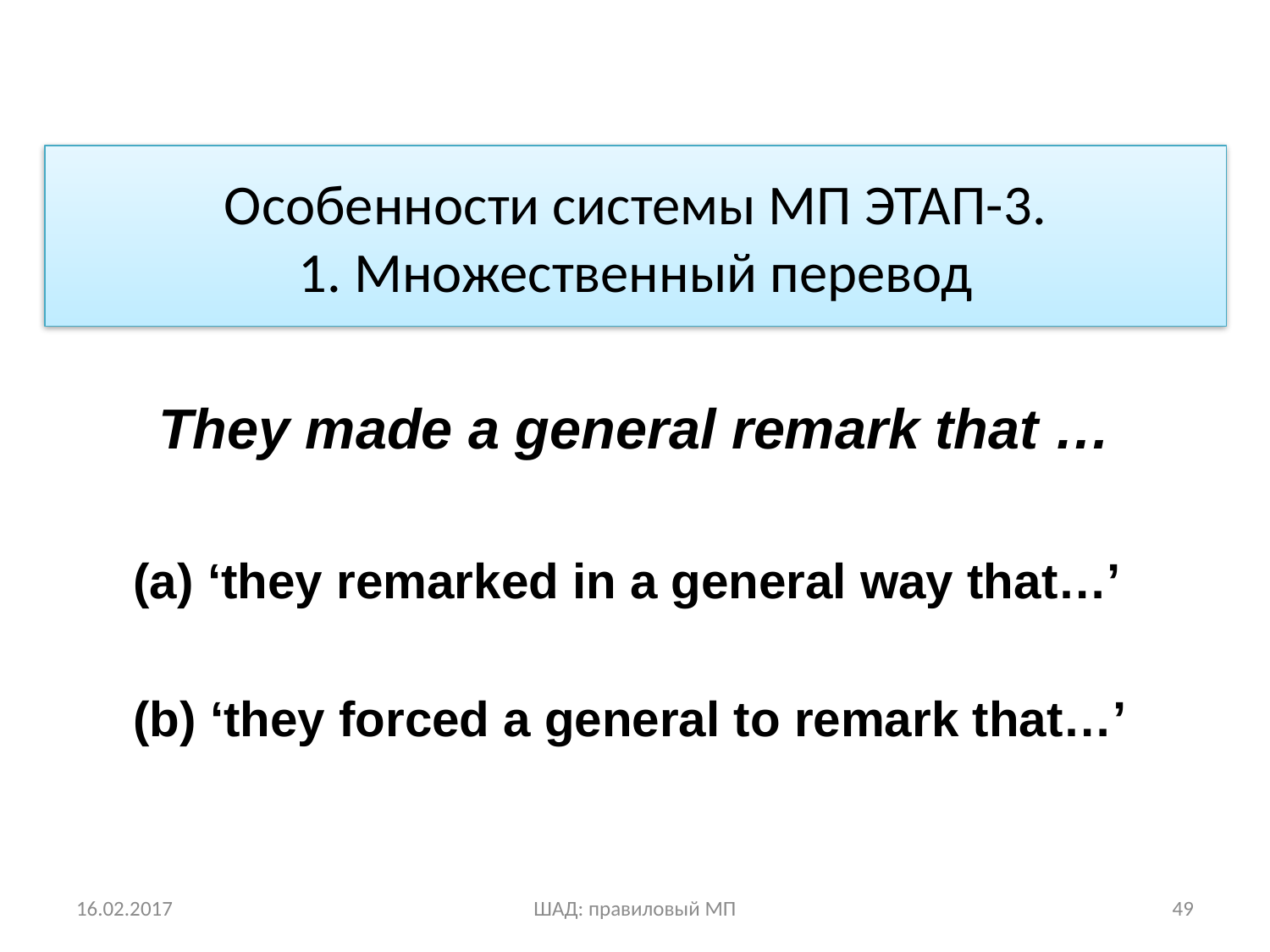

# Особенности системы МП ЭТАП-3. 1. Множественный перевод
They made a general remark that …

(a) ‘they remarked in a general way that…’

(b) ‘they forced a general to remark that…’
16.02.2017
ШАД: правиловый МП
49